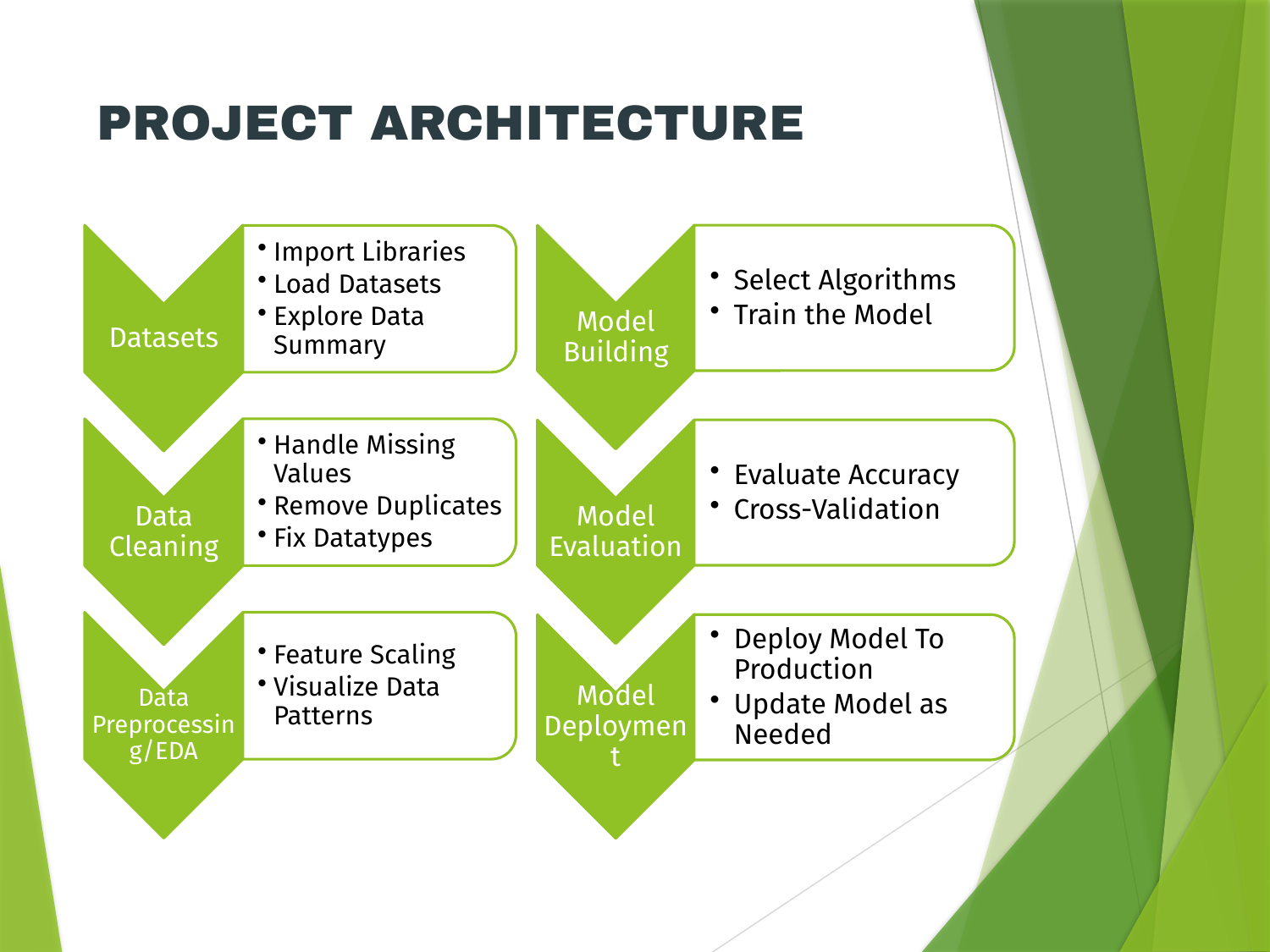

# PROJECT ARCHITECTURE
Datasets
Import Libraries
Load Datasets
Explore Data Summary
Data Cleaning
Handle Missing Values
Remove Duplicates
Fix Datatypes
Data Preprocessing/EDA
Feature Scaling
Visualize Data Patterns
Model Building
Select Algorithms
Train the Model
Model Evaluation
Evaluate Accuracy
Cross-Validation
Model Deployment
Deploy Model To Production
Update Model as Needed